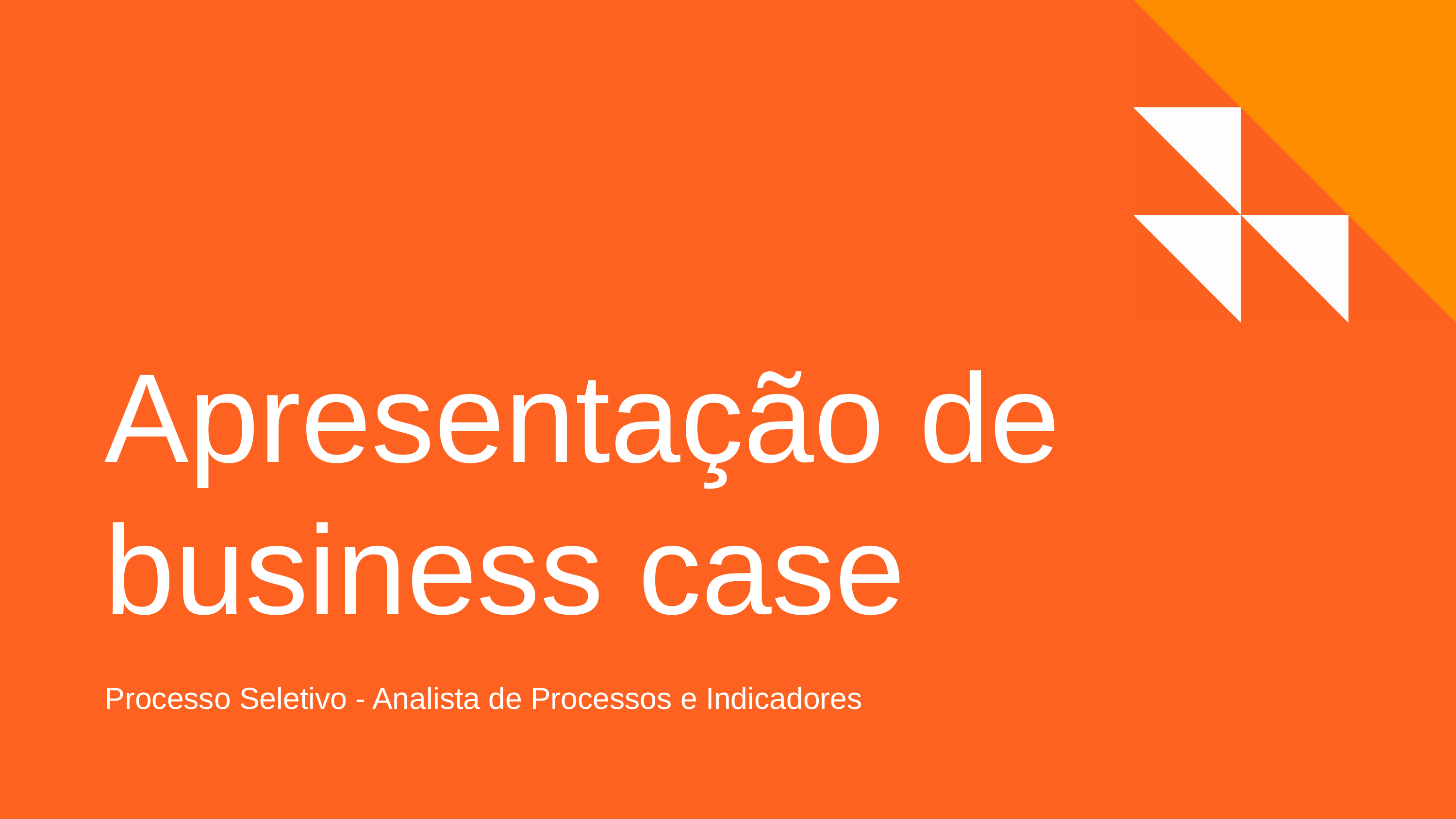

Apresentação de business case
Processo Seletivo - Analista de Processos e Indicadores